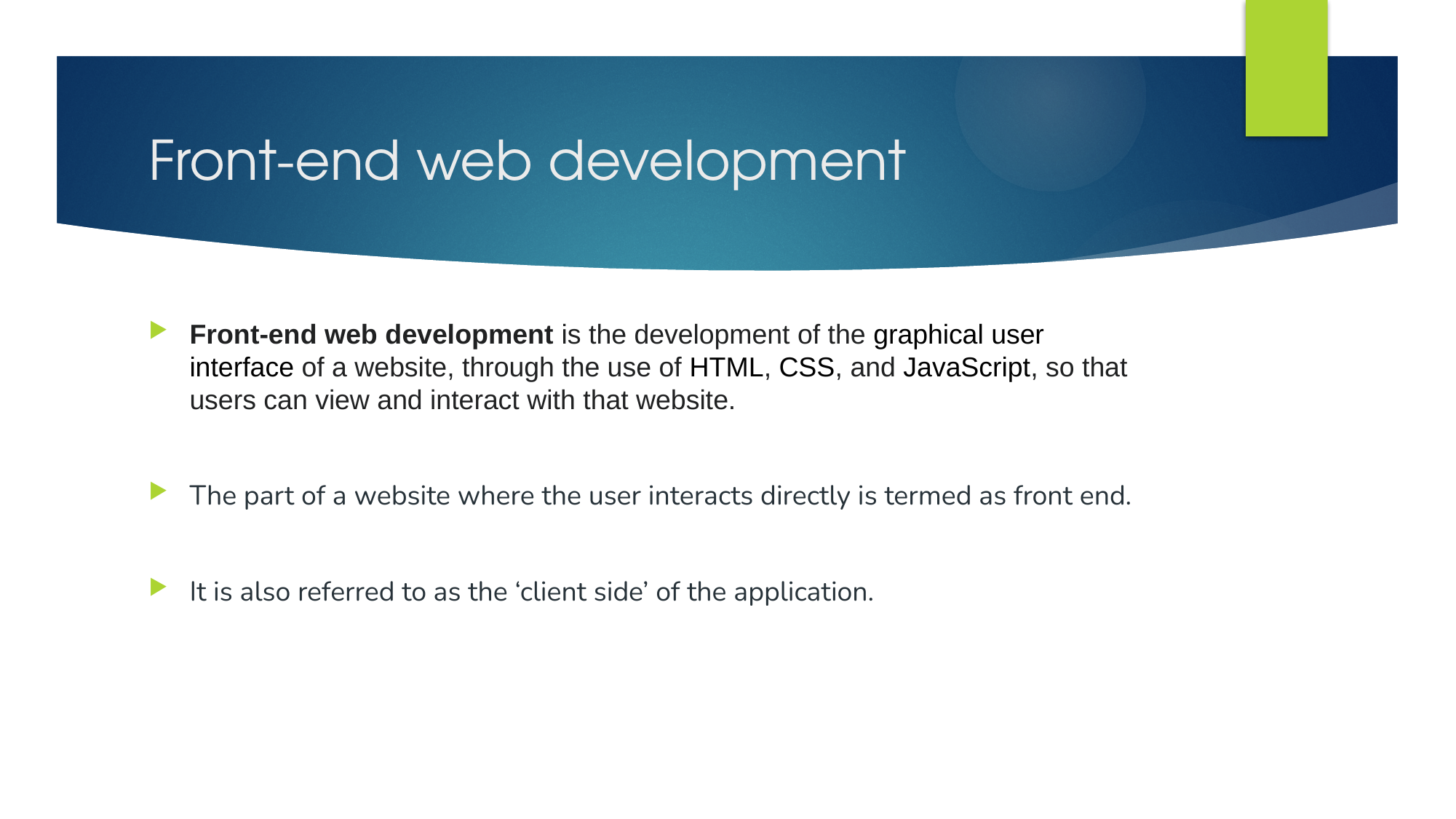

# Front-end web development
Front-end web development is the development of the graphical user interface of a website, through the use of HTML, CSS, and JavaScript, so that users can view and interact with that website.

The part of a website where the user interacts directly is termed as front end.

It is also referred to as the ‘client side’ of the application.